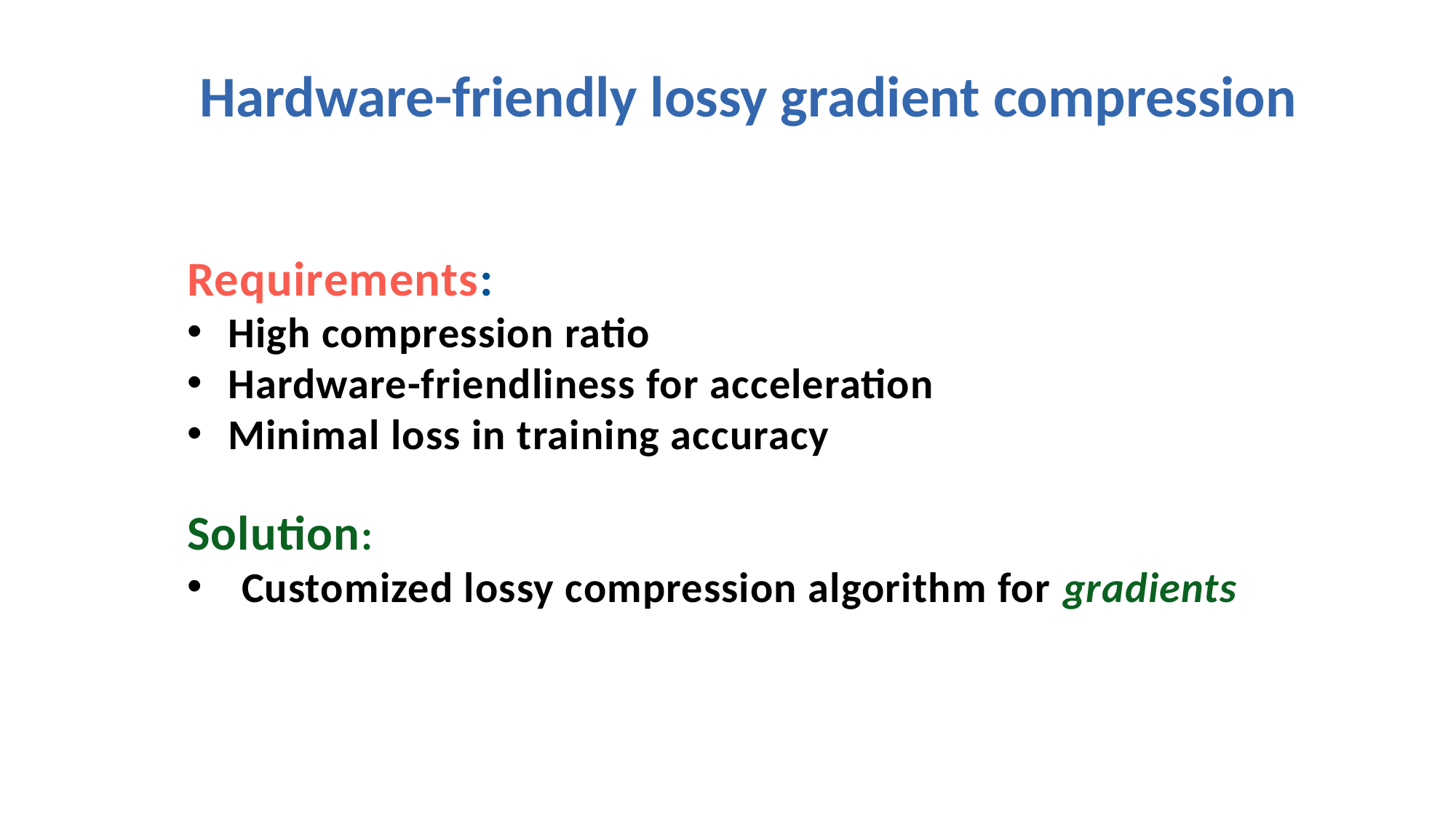

Hardware-friendly lossy gradient compression
Requirements:
High compression ratio
Hardware-friendliness for acceleration
Minimal loss in training accuracy

Solution:
Customized lossy compression algorithm for gradients